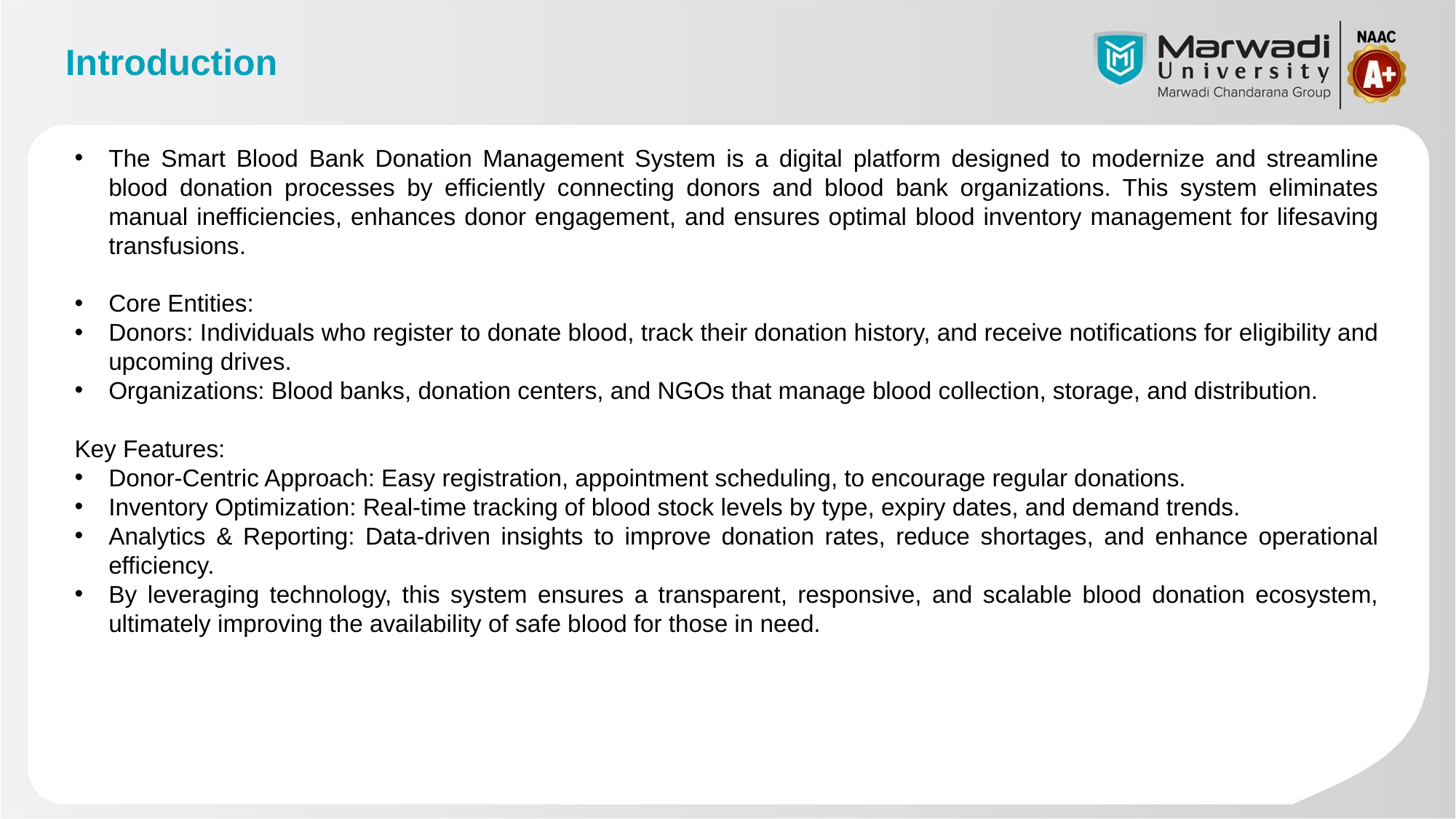

# Introduction
The Smart Blood Bank Donation Management System is a digital platform designed to modernize and streamline blood donation processes by efficiently connecting donors and blood bank organizations. This system eliminates manual inefficiencies, enhances donor engagement, and ensures optimal blood inventory management for lifesaving transfusions.

Core Entities:
Donors: Individuals who register to donate blood, track their donation history, and receive notifications for eligibility and upcoming drives.
Organizations: Blood banks, donation centers, and NGOs that manage blood collection, storage, and distribution.

Key Features:
Donor-Centric Approach: Easy registration, appointment scheduling, to encourage regular donations.
Inventory Optimization: Real-time tracking of blood stock levels by type, expiry dates, and demand trends.
Analytics & Reporting: Data-driven insights to improve donation rates, reduce shortages, and enhance operational efficiency.
By leveraging technology, this system ensures a transparent, responsive, and scalable blood donation ecosystem, ultimately improving the availability of safe blood for those in need.